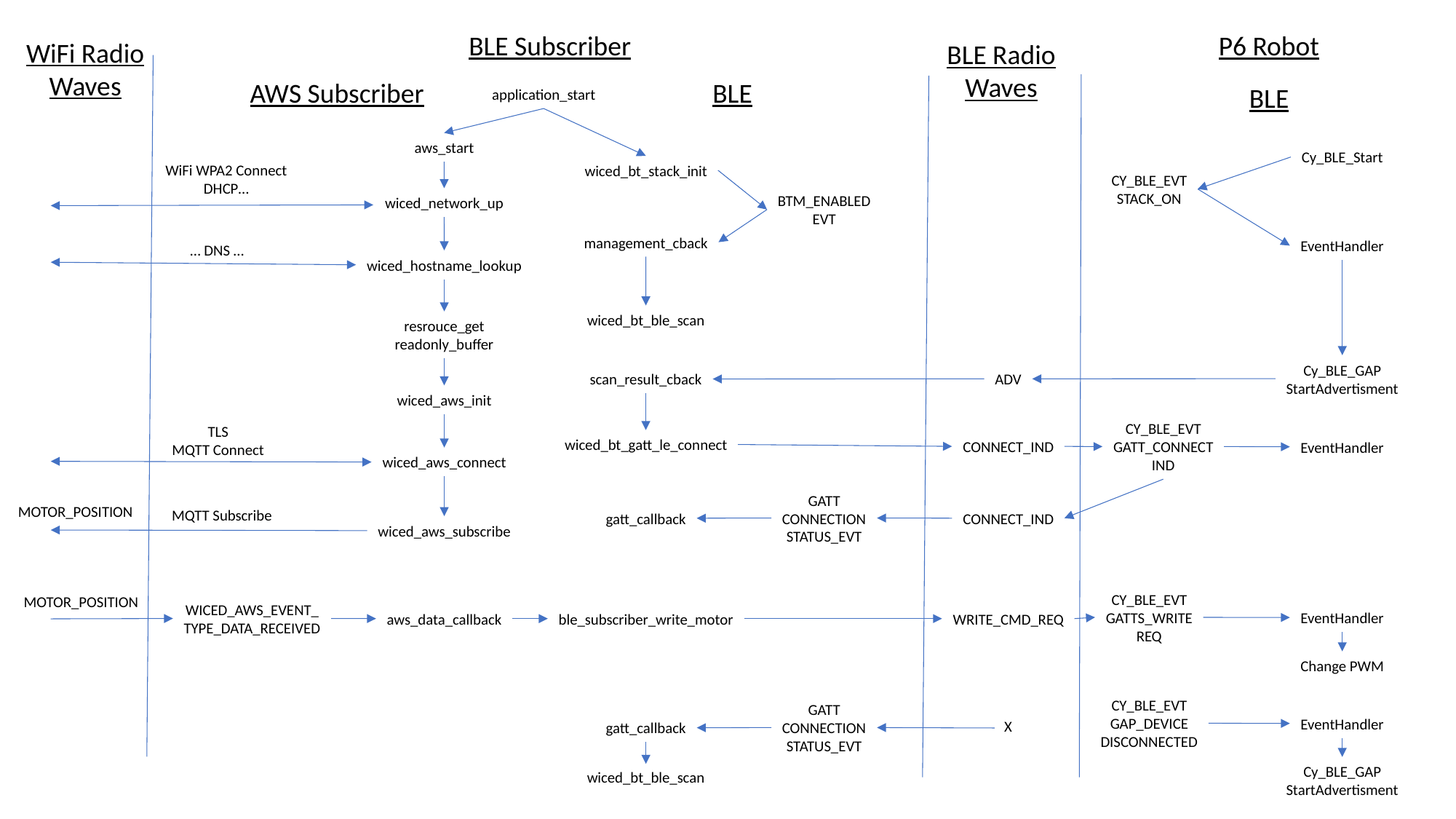

BLE Subscriber
P6 Robot
WiFi Radio
Waves
BLE Radio
Waves
AWS Subscriber
BLE
BLE
application_start
aws_start
Cy_BLE_Start
WiFi WPA2 Connect
DHCP…
wiced_bt_stack_init
CY_BLE_EVT
STACK_ON
BTM_ENABLED
EVT
wiced_network_up
management_cback
EventHandler
… DNS …
wiced_hostname_lookup
wiced_bt_ble_scan
resrouce_get
readonly_buffer
Cy_BLE_GAP
StartAdvertisment
ADV
scan_result_cback
wiced_aws_init
CY_BLE_EVT
GATT_CONNECT
IND
TLS
MQTT Connect
wiced_bt_gatt_le_connect
CONNECT_IND
EventHandler
wiced_aws_connect
GATT
CONNECTION
STATUS_EVT
MOTOR_POSITION
MQTT Subscribe
gatt_callback
CONNECT_IND
wiced_aws_subscribe
CY_BLE_EVT
GATTS_WRITE
REQ
MOTOR_POSITION
WICED_AWS_EVENT_
TYPE_DATA_RECEIVED
EventHandler
aws_data_callback
ble_subscriber_write_motor
WRITE_CMD_REQ
Change PWM
CY_BLE_EVT
GAP_DEVICE
DISCONNECTED
GATT
CONNECTION
STATUS_EVT
EventHandler
X
gatt_callback
Cy_BLE_GAP
StartAdvertisment
wiced_bt_ble_scan